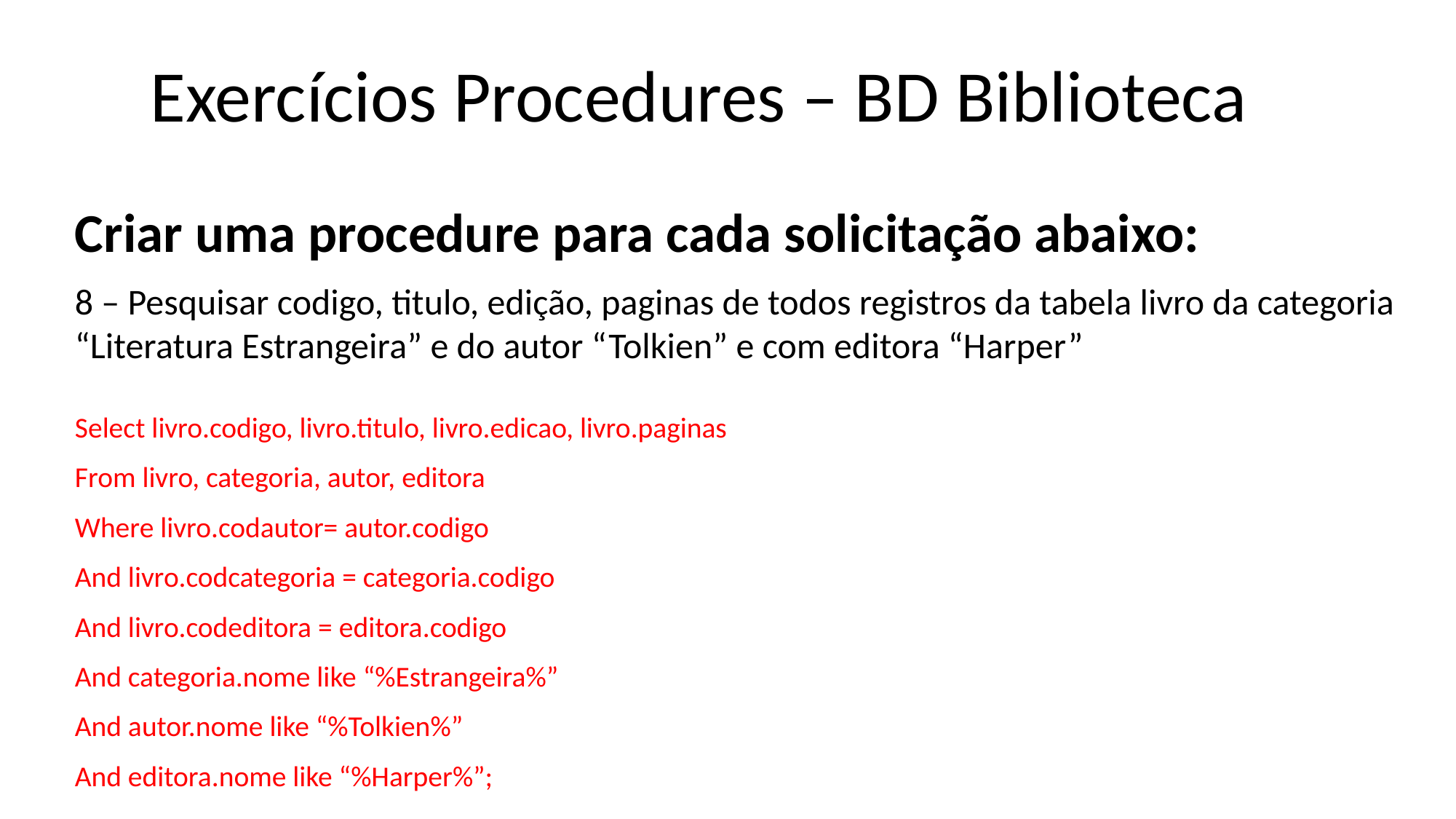

# Exercícios Procedures – BD Biblioteca
Criar uma procedure para cada solicitação abaixo:
8 – Pesquisar codigo, titulo, edição, paginas de todos registros da tabela livro da categoria “Literatura Estrangeira” e do autor “Tolkien” e com editora “Harper”

Select livro.codigo, livro.titulo, livro.edicao, livro.paginas
From livro, categoria, autor, editora
Where livro.codautor= autor.codigo
And livro.codcategoria = categoria.codigo
And livro.codeditora = editora.codigo
And categoria.nome like “%Estrangeira%”
And autor.nome like “%Tolkien%”
And editora.nome like “%Harper%”;